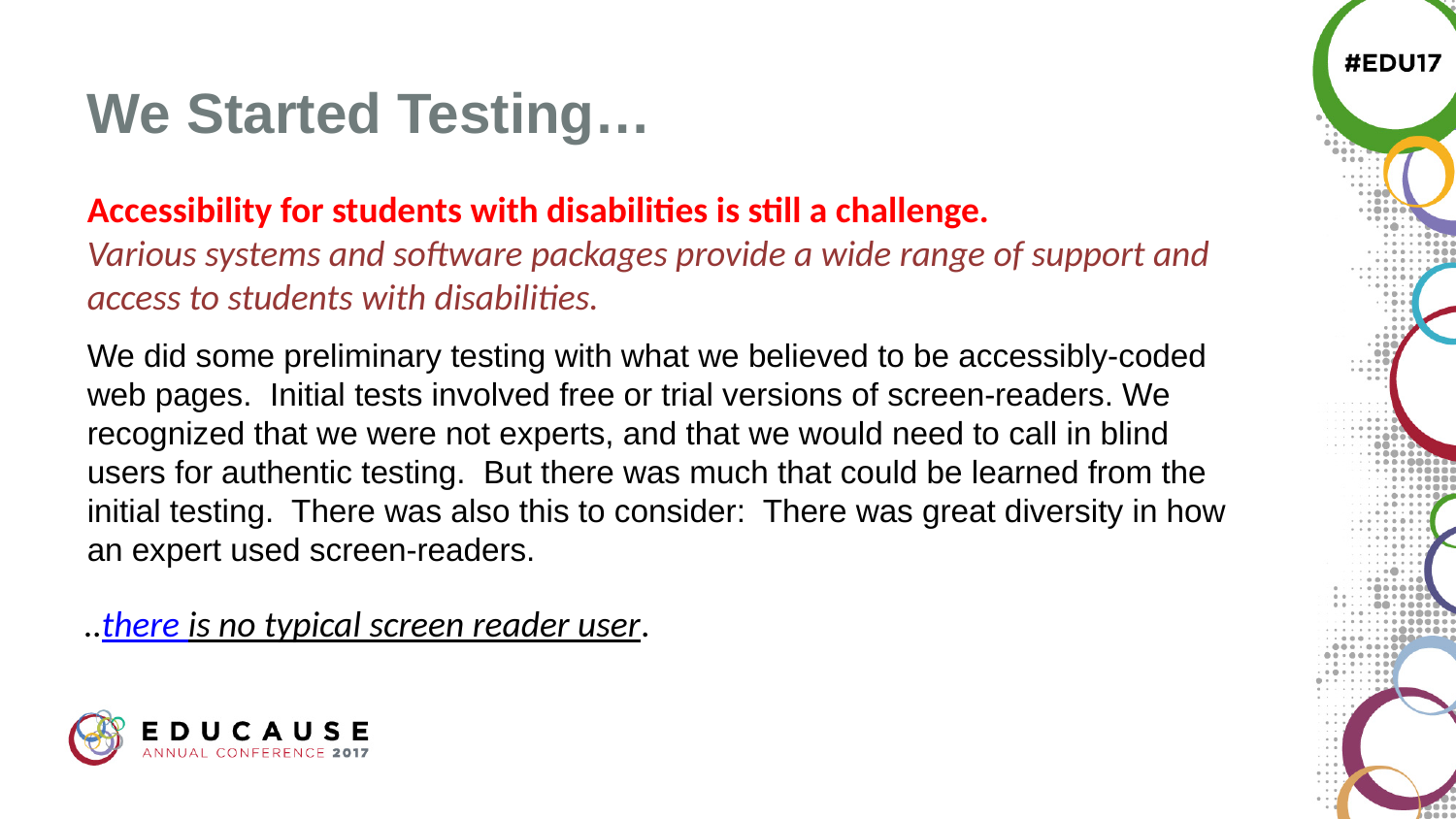

# We Started Testing…
Accessibility for students with disabilities is still a challenge.
Various systems and software packages provide a wide range of support and access to students with disabilities.
We did some preliminary testing with what we believed to be accessibly-coded web pages.  Initial tests involved free or trial versions of screen-readers. We recognized that we were not experts, and that we would need to call in blind users for authentic testing.  But there was much that could be learned from the initial testing.  There was also this to consider:  There was great diversity in how an expert used screen-readers.

 ..there is no typical screen reader user.